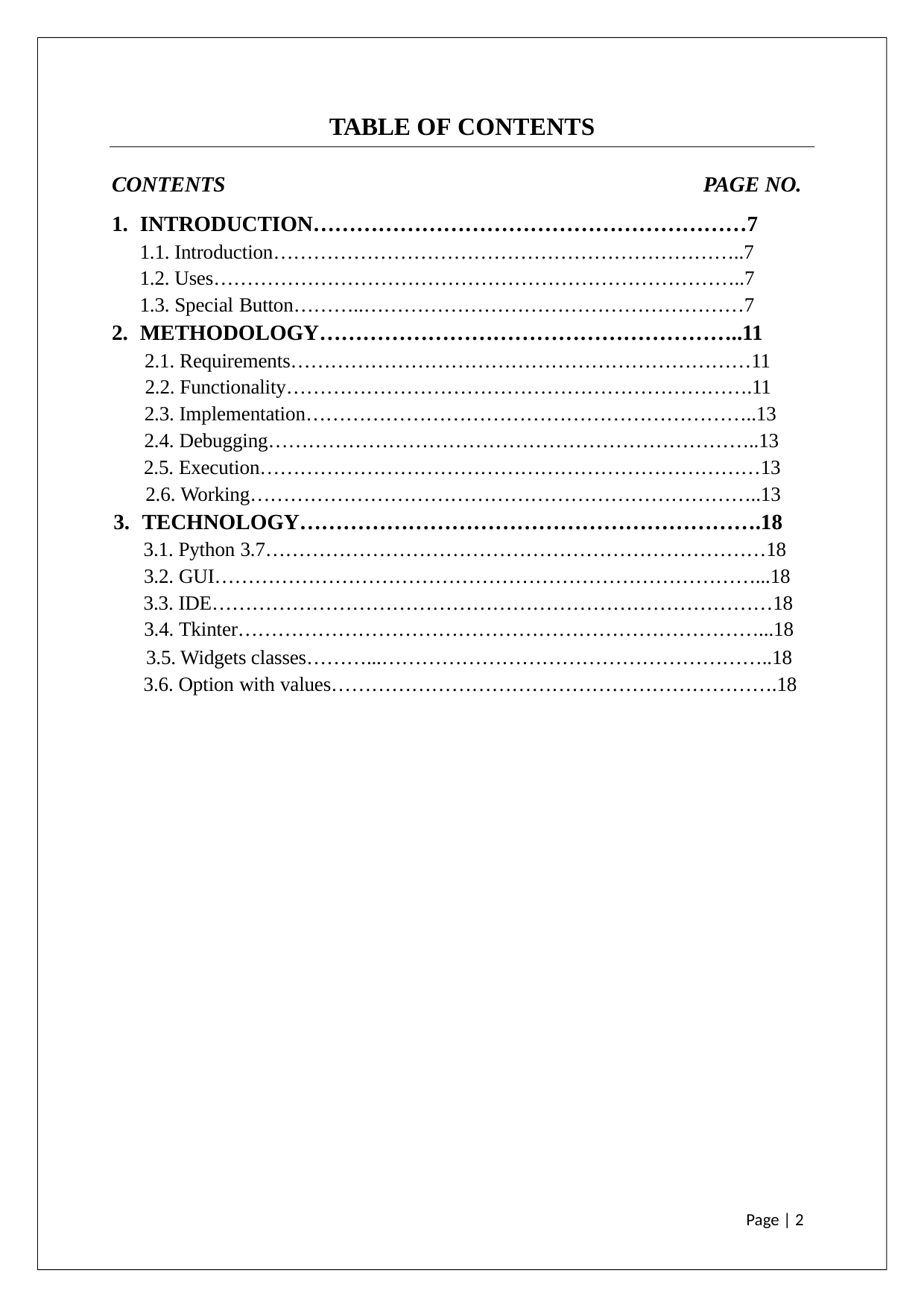

TABLE OF CONTENTS

CONTENTS	PAGE NO.
1. INTRODUCTION……………………………………………………7
1.1. Introduction……………………………………………………………..7
1.2. Uses……………………………………………………………………..7
1.3. Special Button………..…………………………………………………7
2. METHODOLOGY…………………………………………………..11
2.1. Requirements……………………………………………………………11
2.2. Functionality…………………………………………………………….11
2.3. Implementation…………………………………………………………..13
2.4. Debugging………………………………………………………………..13
2.5. Execution…………………………………………………………………13
2.6. Working…………………………………………………………………..13
3. TECHNOLOGY……………………………………………………….18
3.1. Python 3.7…………………………………………………………………18
3.2. GUI………………………………………………………………………...18
3.3. IDE…………………………………………………………………………18
3.4. Tkinter……………………………………………………………………...18
3.5. Widgets classes………...…………………………………………………..18  3.6. Option with values………………………………………………………….18

Page | 2